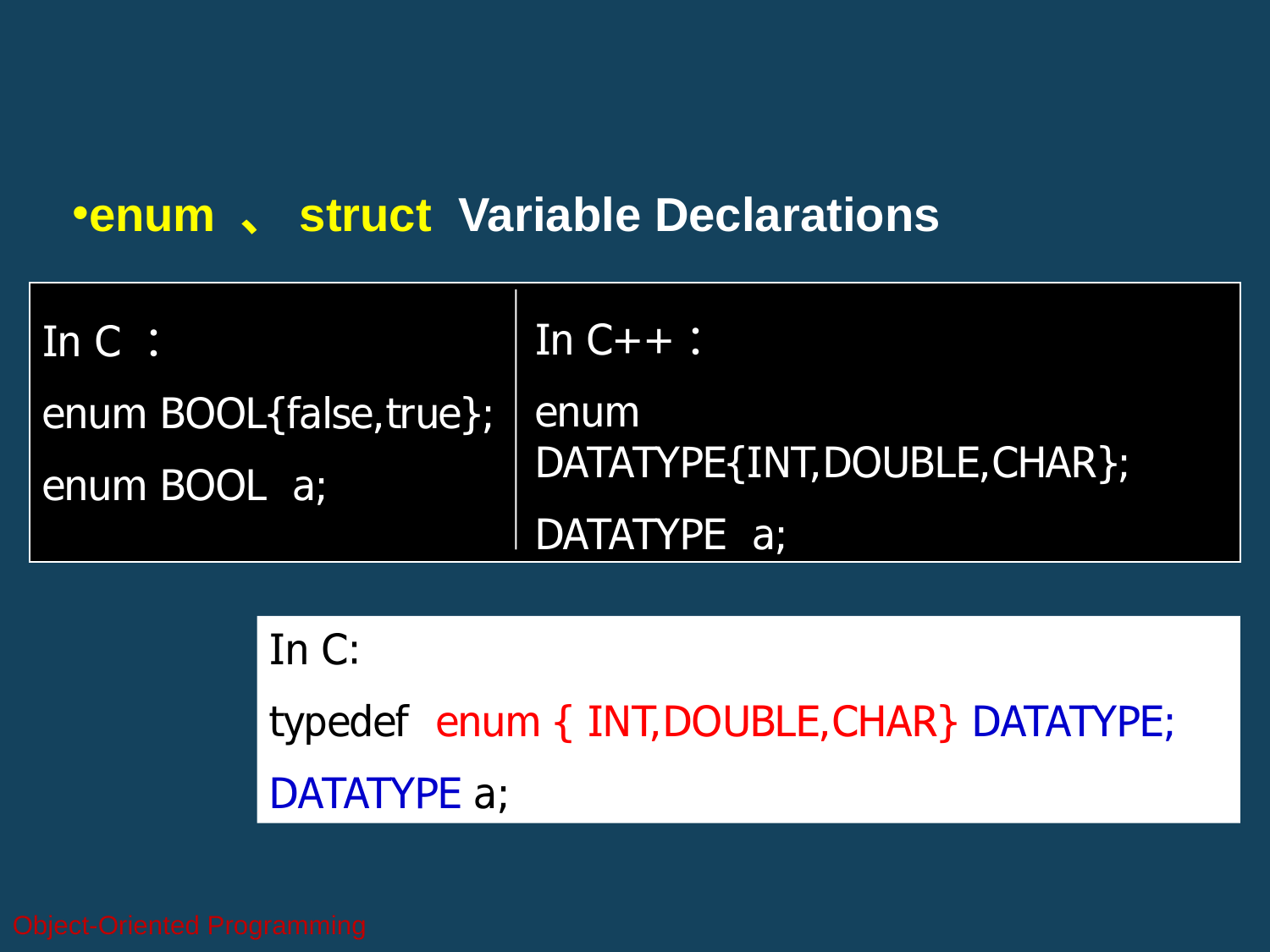

enum 、struct  Variable Declarations

In C++：
enum DATATYPE{INT,DOUBLE,CHAR};
DATATYPE  a;
In C ：
enum BOOL{false,true};
enum BOOL  a;
In C:
typedef  enum { INT,DOUBLE,CHAR} DATATYPE;
DATATYPE a;;
Object-Oriented Programming